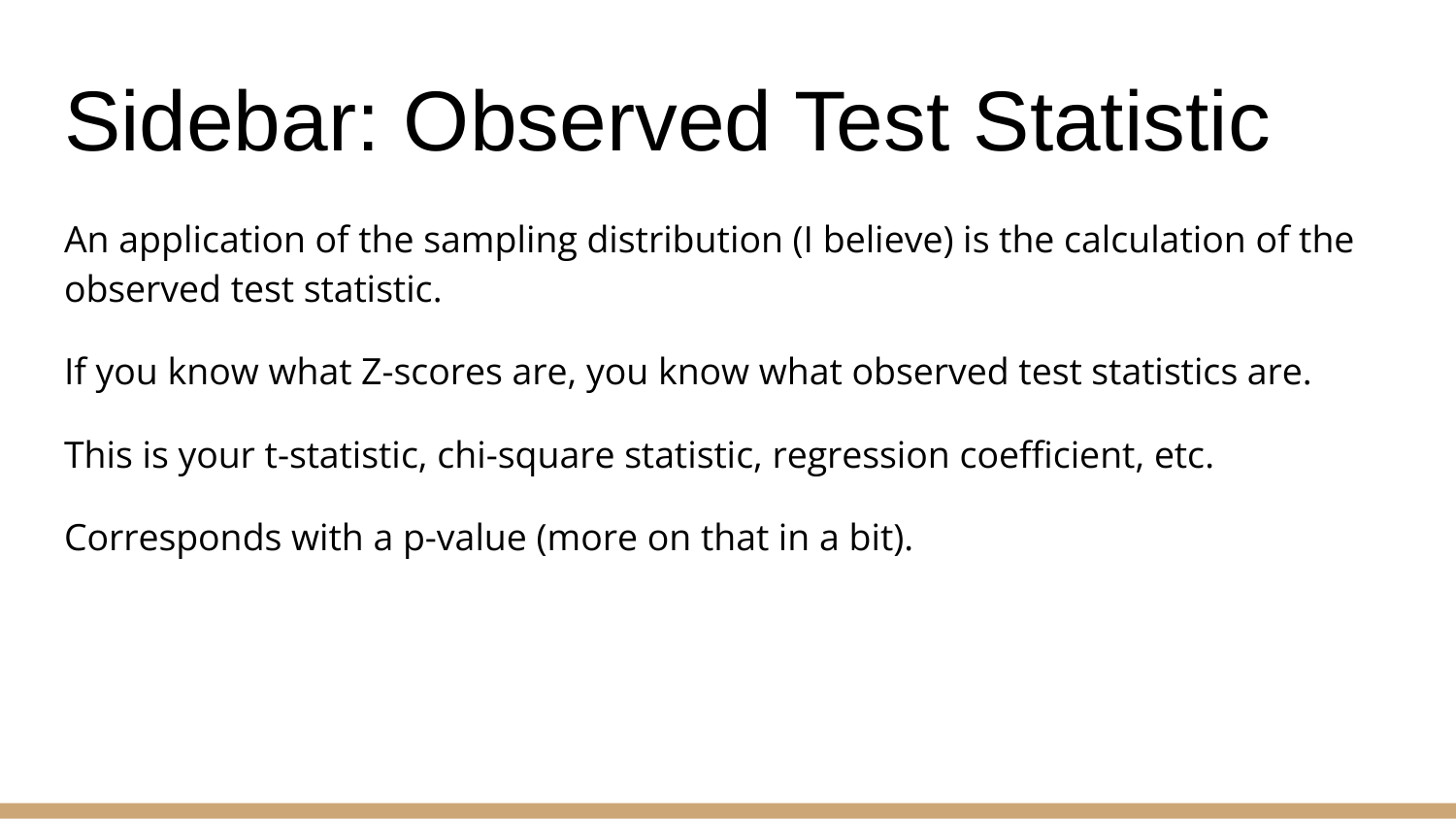

# Sidebar: Observed Test Statistic
An application of the sampling distribution (I believe) is the calculation of the observed test statistic.
If you know what Z-scores are, you know what observed test statistics are.
This is your t-statistic, chi-square statistic, regression coefficient, etc.
Corresponds with a p-value (more on that in a bit).